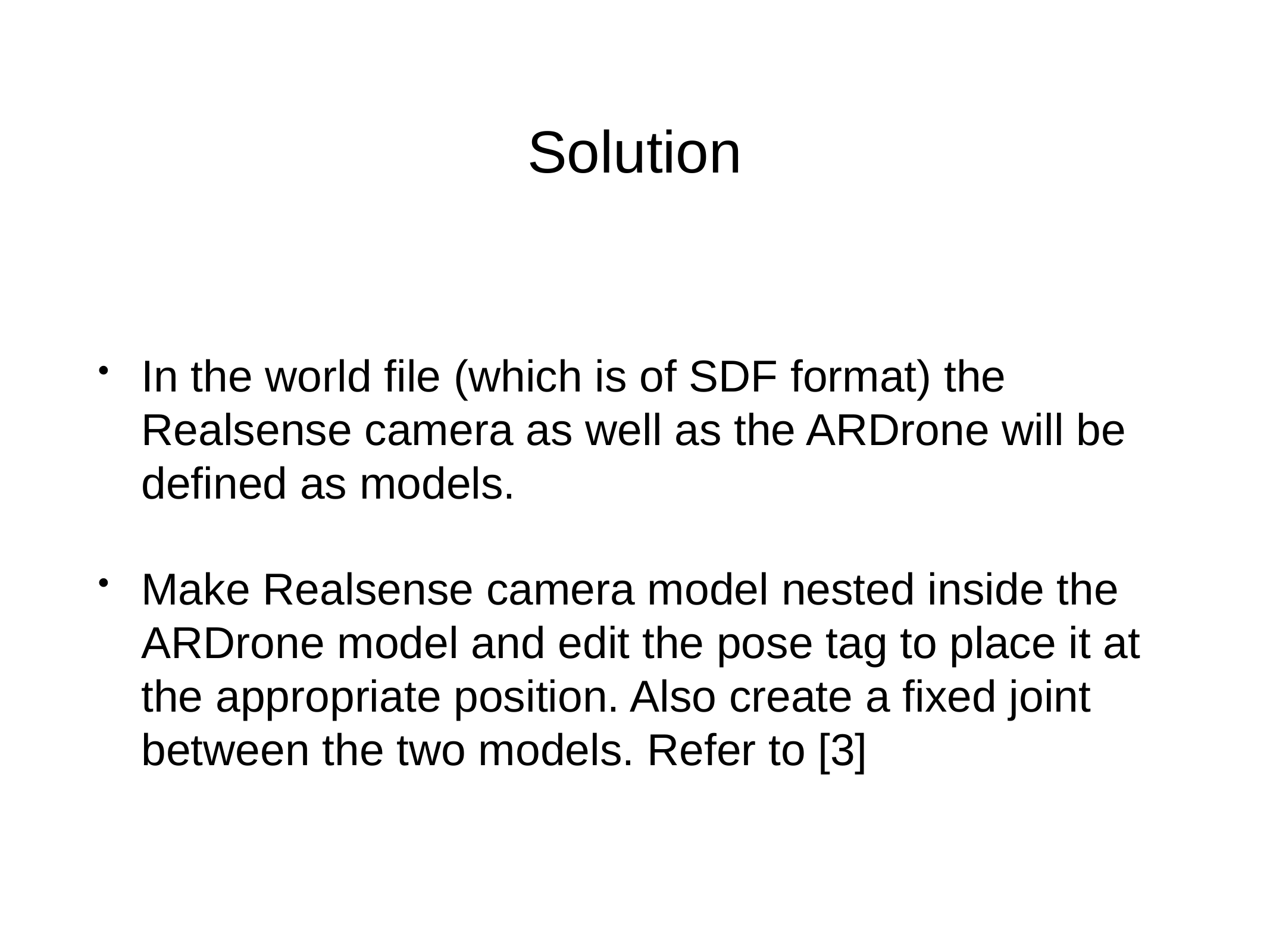

# Solution
In the world file (which is of SDF format) the Realsense camera as well as the ARDrone will be defined as models.
Make Realsense camera model nested inside the ARDrone model and edit the pose tag to place it at the appropriate position. Also create a fixed joint between the two models. Refer to [3]